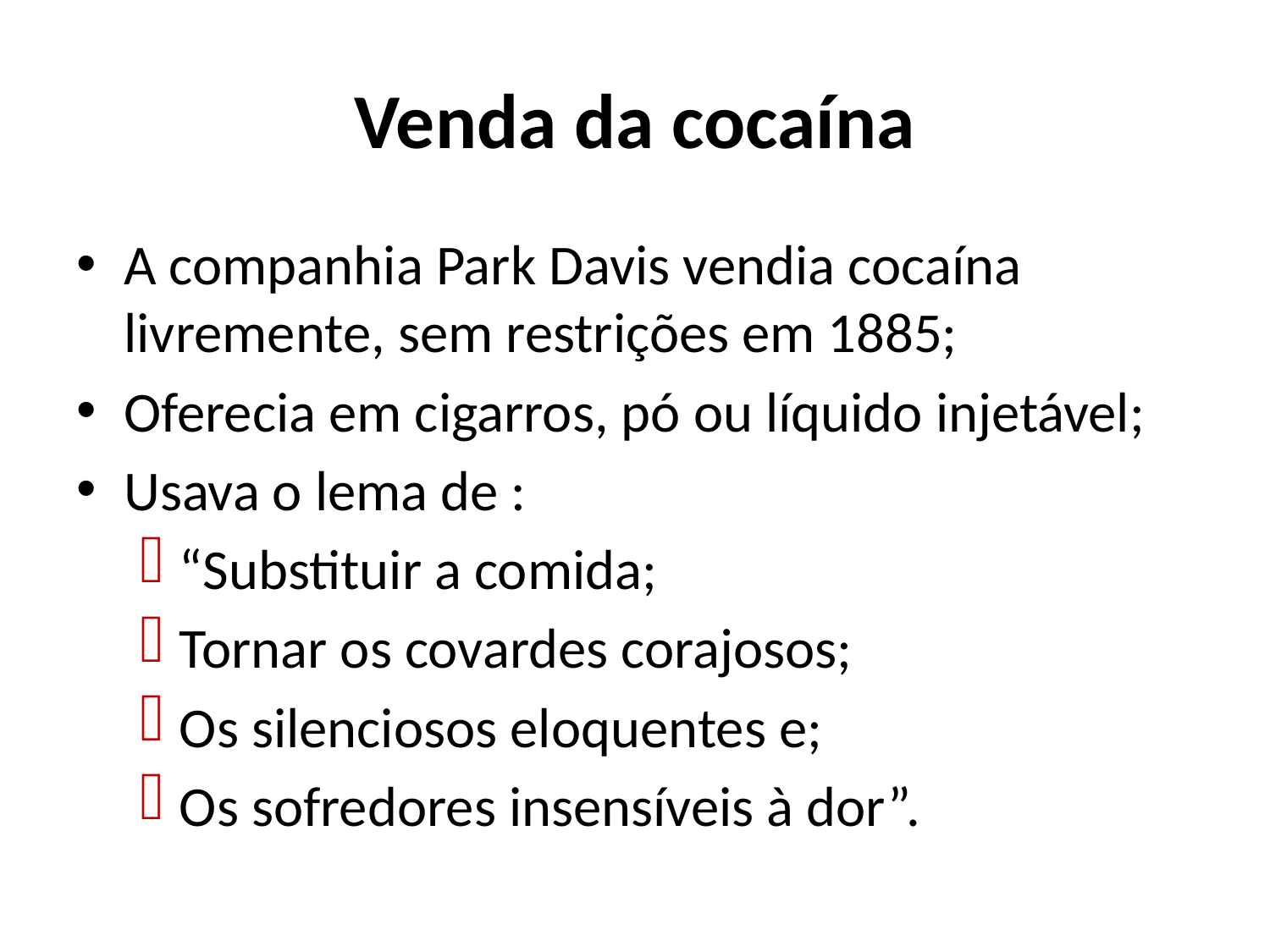

# Venda da cocaína
A companhia Park Davis vendia cocaína livremente, sem restrições em 1885;
Oferecia em cigarros, pó ou líquido injetável;
Usava o lema de :
“Substituir a comida;
Tornar os covardes corajosos;
Os silenciosos eloquentes e;
Os sofredores insensíveis à dor”.